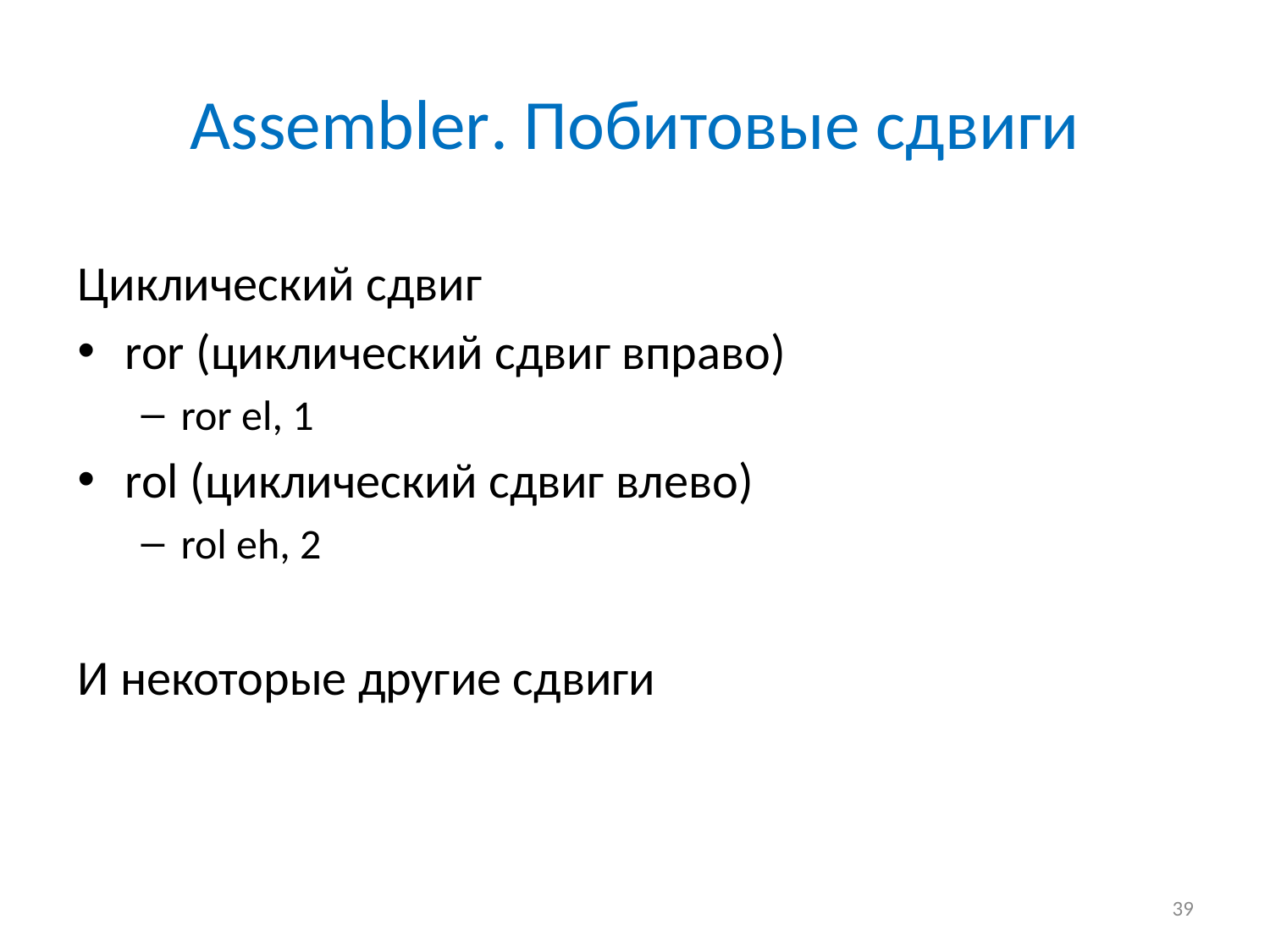

# Assembler. Побитовые сдвиги

Циклический сдвиг
ror (циклический сдвиг вправо)
ror el, 1
rol (циклический сдвиг влево)
rol eh, 2

И некоторые другие сдвиги

39